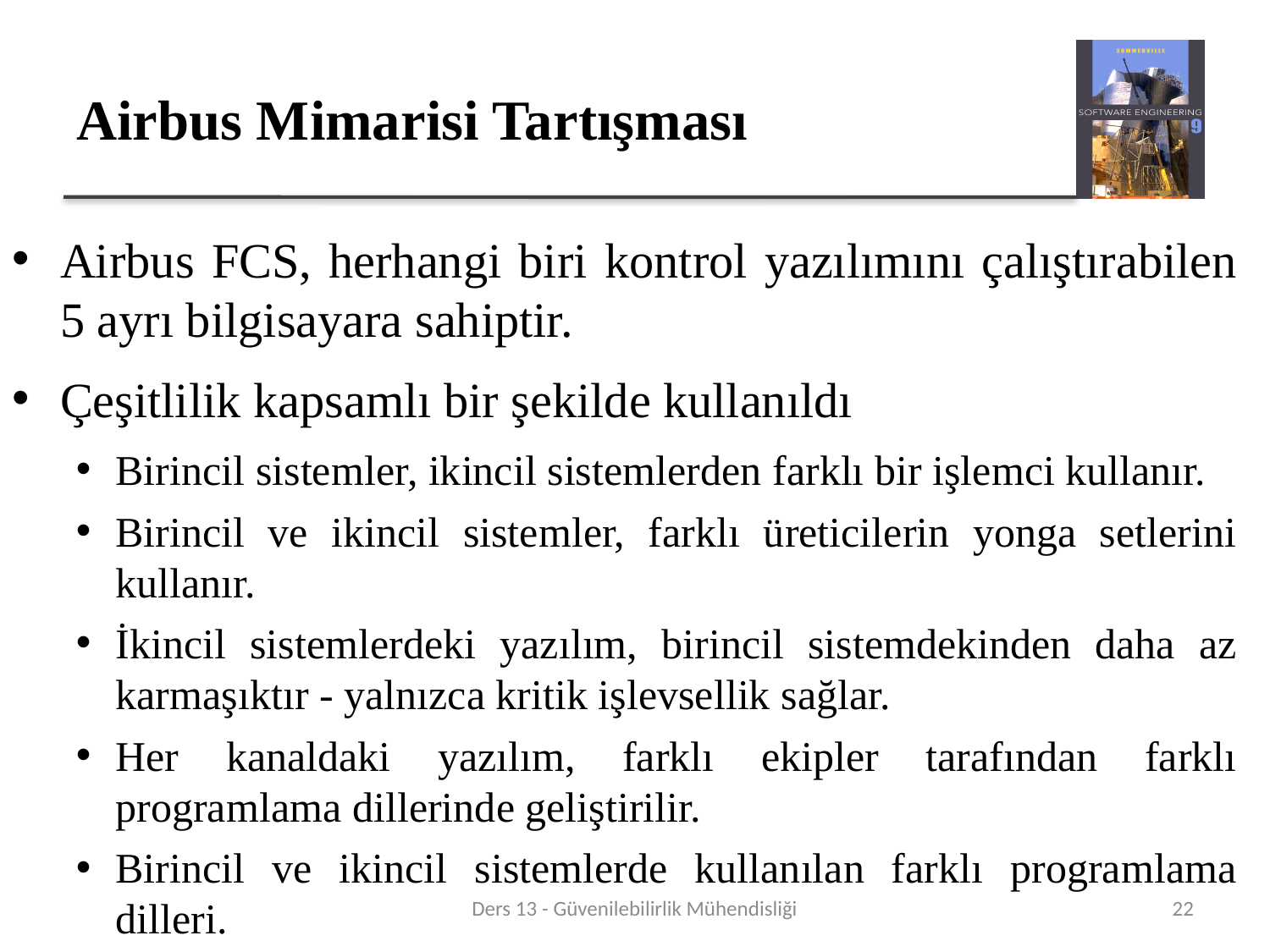

# Airbus Mimarisi Tartışması
Airbus FCS, herhangi biri kontrol yazılımını çalıştırabilen 5 ayrı bilgisayara sahiptir.
Çeşitlilik kapsamlı bir şekilde kullanıldı
Birincil sistemler, ikincil sistemlerden farklı bir işlemci kullanır.
Birincil ve ikincil sistemler, farklı üreticilerin yonga setlerini kullanır.
İkincil sistemlerdeki yazılım, birincil sistemdekinden daha az karmaşıktır - yalnızca kritik işlevsellik sağlar.
Her kanaldaki yazılım, farklı ekipler tarafından farklı programlama dillerinde geliştirilir.
Birincil ve ikincil sistemlerde kullanılan farklı programlama dilleri.
Ders 13 - Güvenilebilirlik Mühendisliği
22